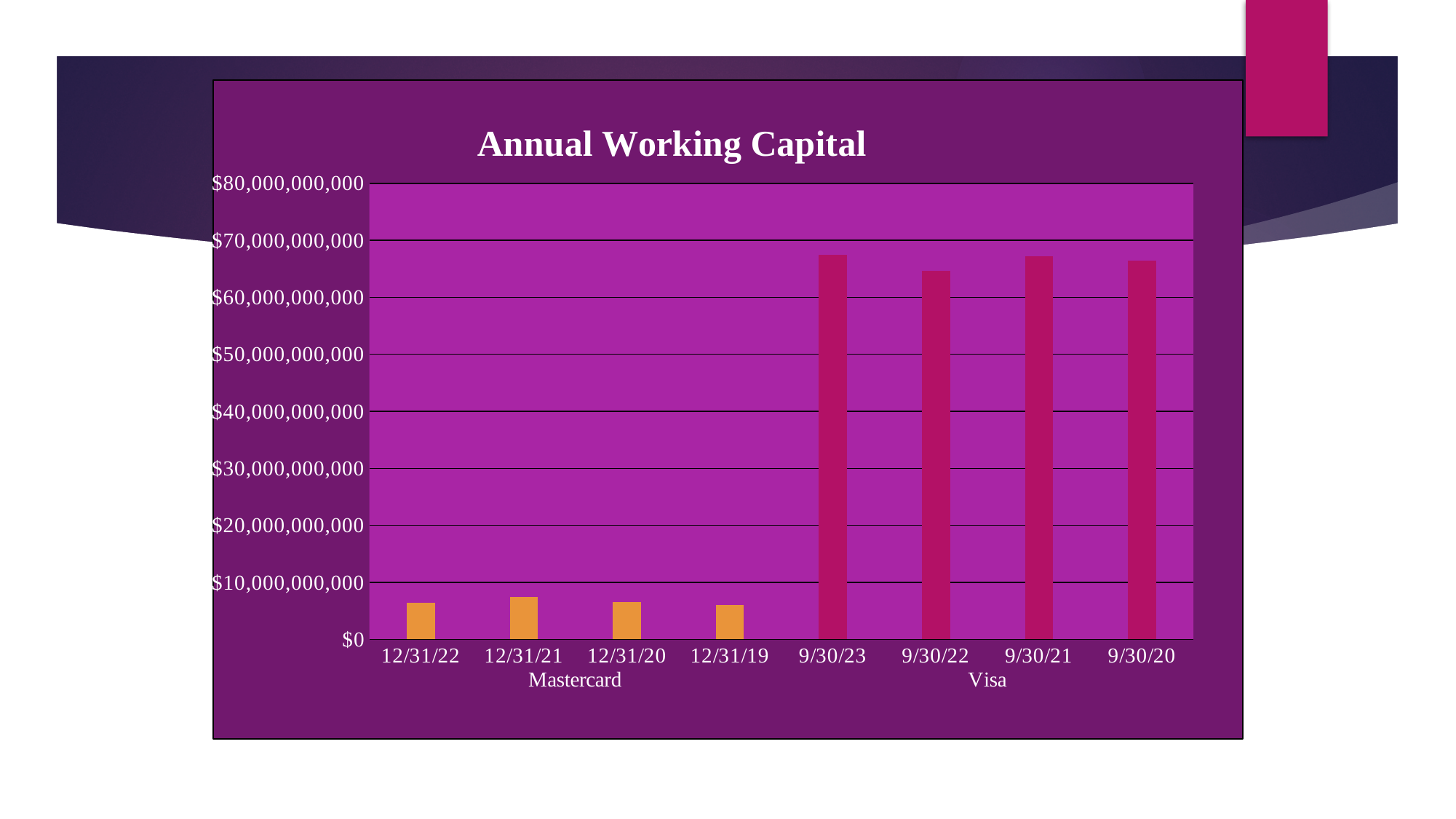

### Chart: Annual Working Capital

| Category |  |
|---|---|
| 12/31/22 | 6377000000.0 |
| 12/31/21 | 7412000000.0 |
| 12/31/20 | 6517000000.0 |
| 12/31/19 | 5991000000.0 |
| 9/30/23 | 67401000000.0 |
| 9/30/22 | 64648000000.0 |
| 9/30/21 | 67157000000.0 |
| 9/30/20 | 66409000000.0 |